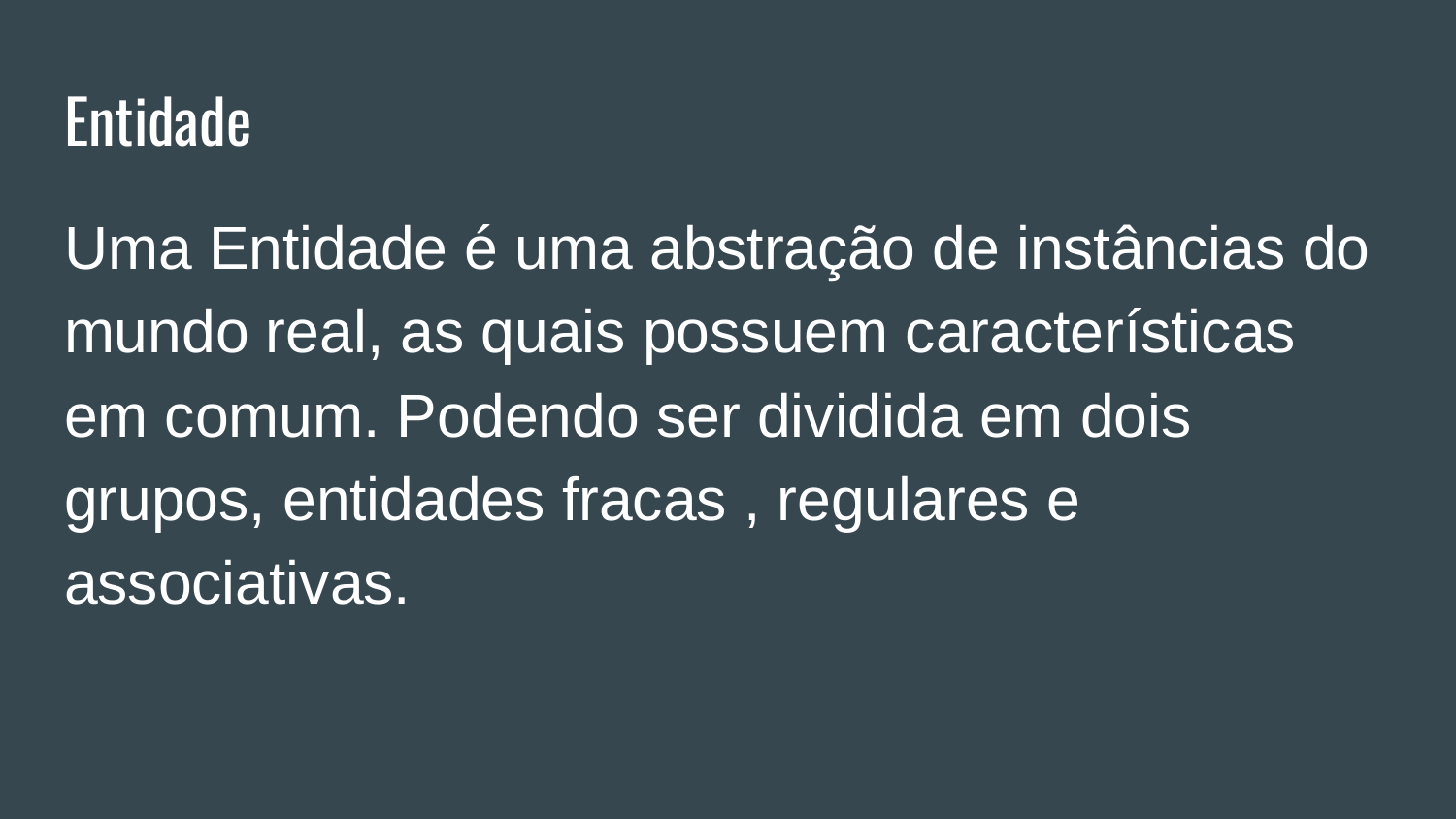

# Entidade
Uma Entidade é uma abstração de instâncias do mundo real, as quais possuem características em comum. Podendo ser dividida em dois grupos, entidades fracas , regulares e associativas.